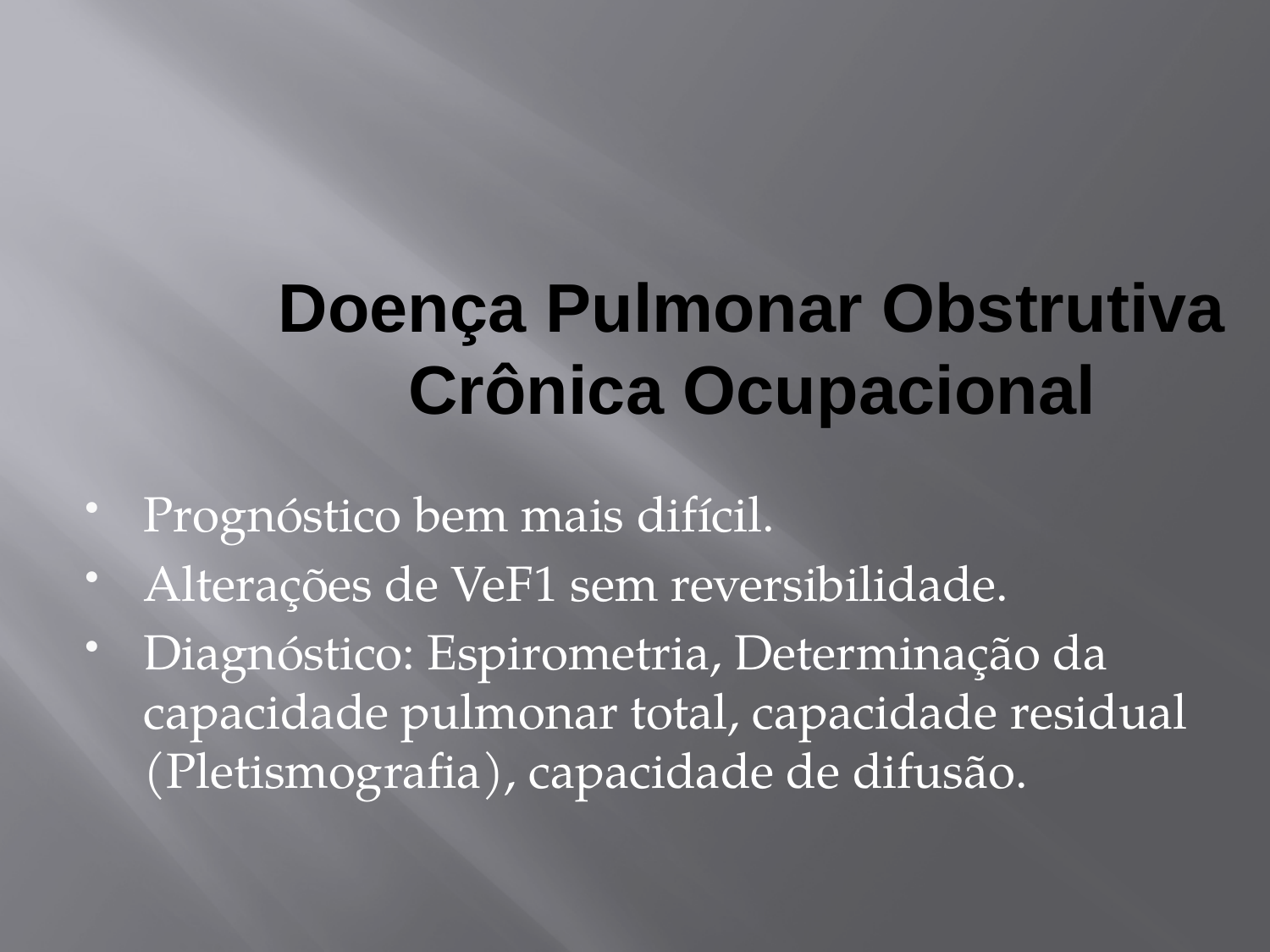

# Doença Pulmonar Obstrutiva Crônica Ocupacional
Prognóstico bem mais difícil.
Alterações de VeF1 sem reversibilidade.
Diagnóstico: Espirometria, Determinação da capacidade pulmonar total, capacidade residual (Pletismografia), capacidade de difusão.